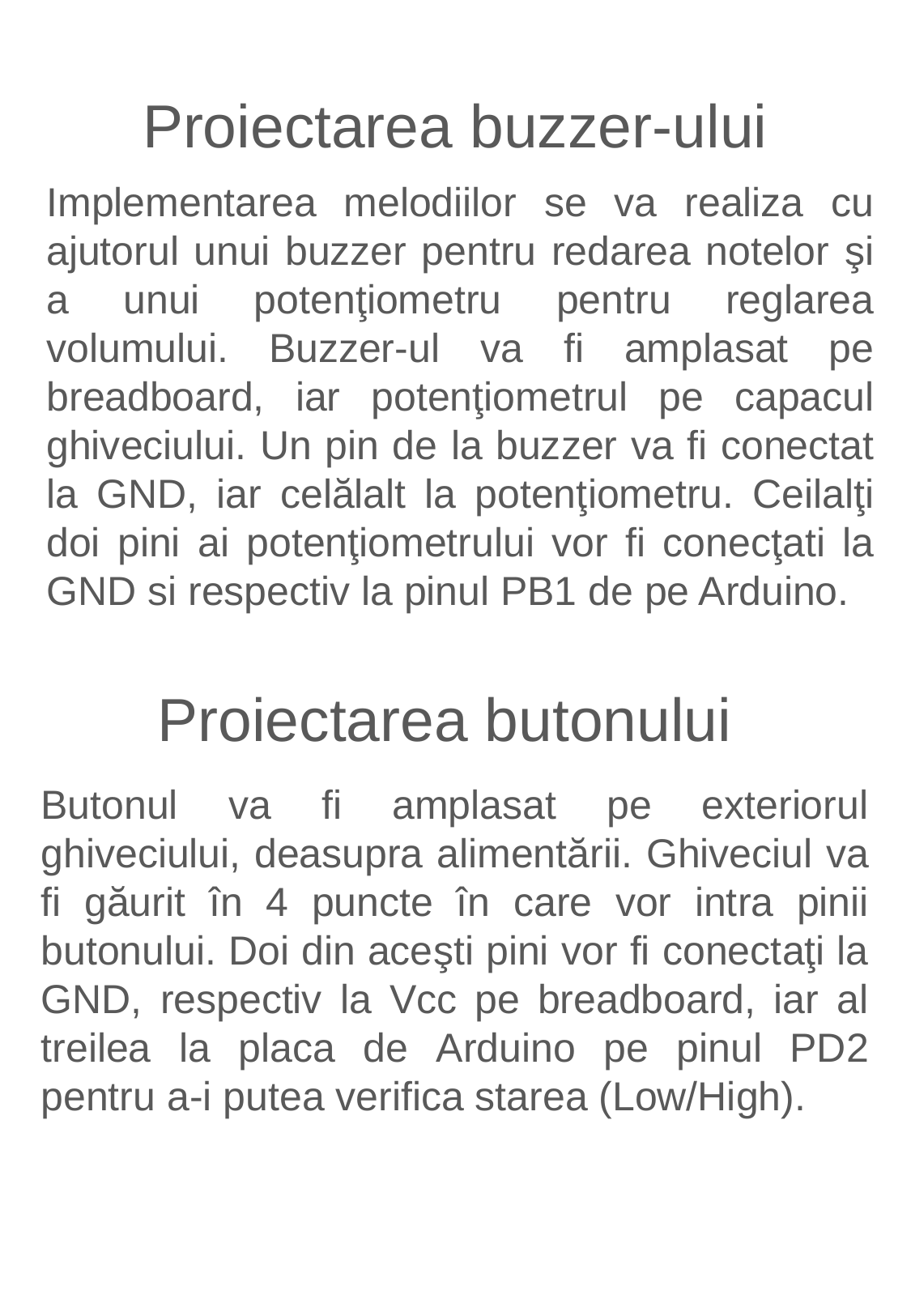

Proiectarea buzzer-ului
Implementarea melodiilor se va realiza cu ajutorul unui buzzer pentru redarea notelor şi a unui potenţiometru pentru reglarea volumului. Buzzer-ul va fi amplasat pe breadboard, iar potenţiometrul pe capacul ghiveciului. Un pin de la buzzer va fi conectat la GND, iar celălalt la potenţiometru. Ceilalţi doi pini ai potenţiometrului vor fi conecţati la GND si respectiv la pinul PB1 de pe Arduino.

# Proiectarea butonului
Butonul va fi amplasat pe exteriorul ghiveciului, deasupra alimentării. Ghiveciul va fi găurit în 4 puncte în care vor intra pinii butonului. Doi din aceşti pini vor fi conectaţi la GND, respectiv la Vcc pe breadboard, iar al treilea la placa de Arduino pe pinul PD2 pentru a-i putea verifica starea (Low/High).